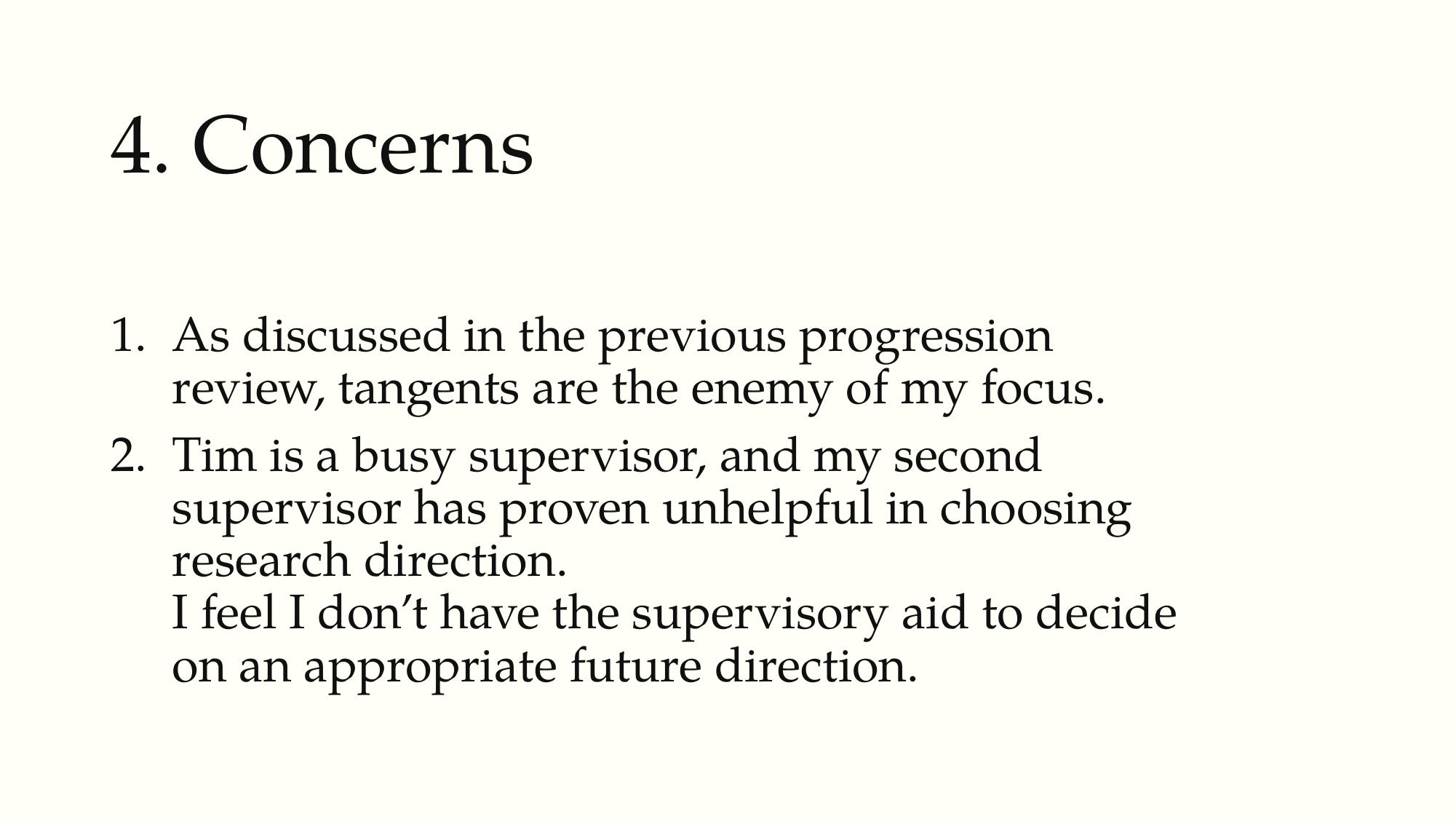

# 4. Concerns

As discussed in the previous progression review, tangents are the enemy of my focus.
Tim is a busy supervisor, and my second supervisor has proven unhelpful in choosing research direction.
I feel I don’t have the supervisory aid to decide on an appropriate future direction.